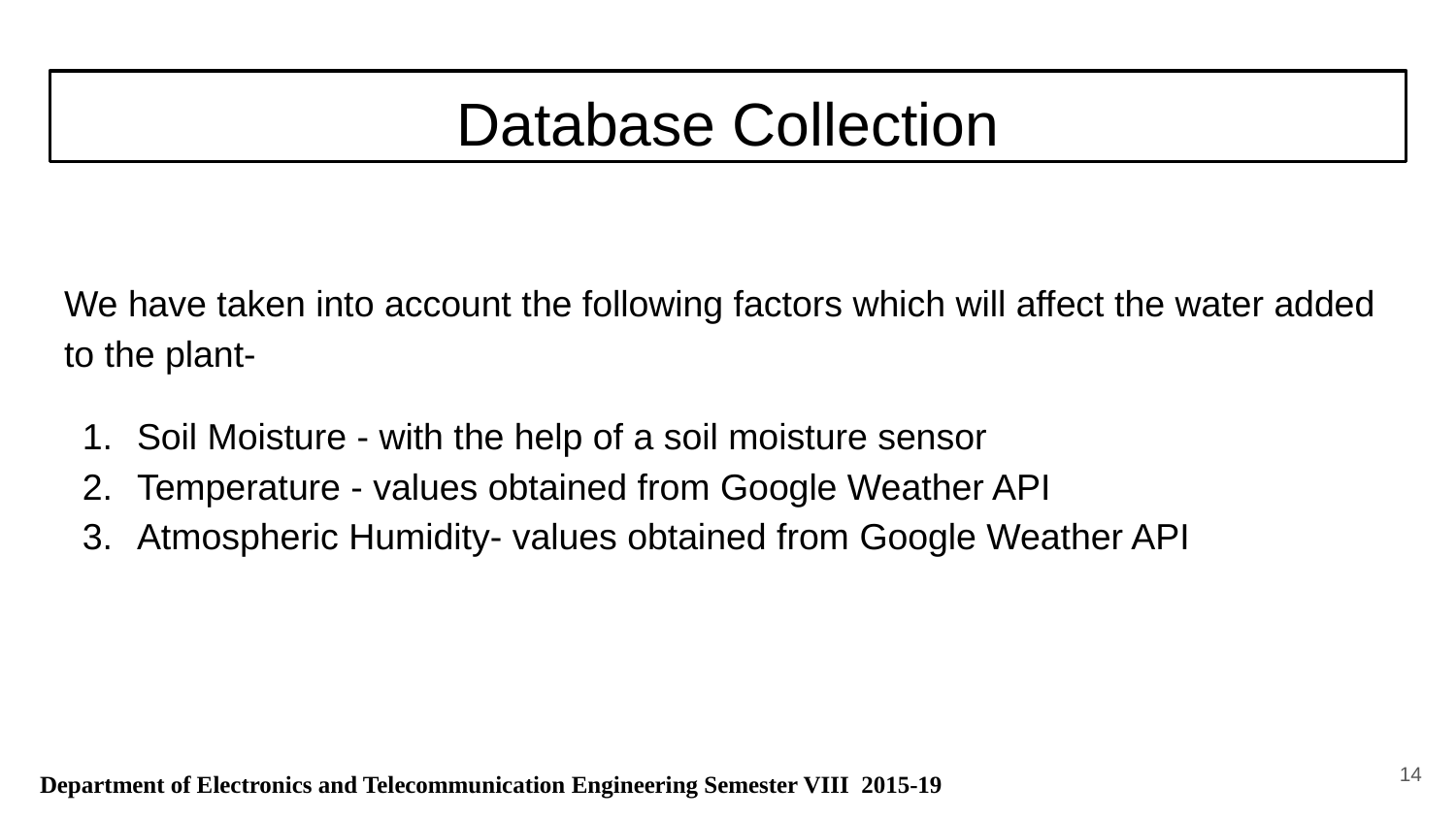

# Database Collection

We have taken into account the following factors which will affect the water added to the plant-
Soil Moisture - with the help of a soil moisture sensor
Temperature - values obtained from Google Weather API
Atmospheric Humidity- values obtained from Google Weather API

14
     Department of Electronics and Telecommunication Engineering Semester VIII  2015-19